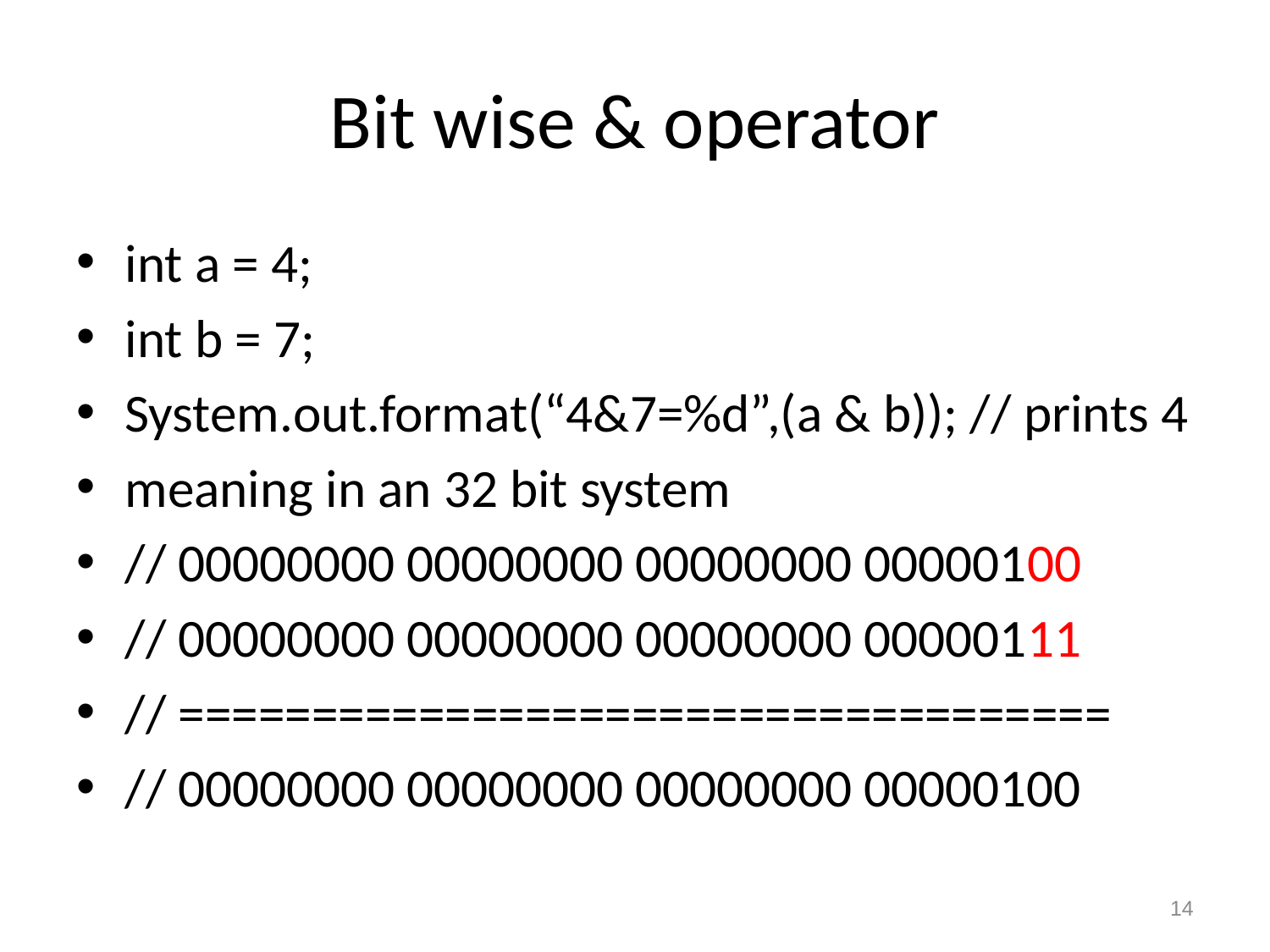

# Bit wise & operator
int a = 4;
int b = 7;
System.out.format(“4&7=%d”,(a & b)); // prints 4
meaning in an 32 bit system
// 00000000 00000000 00000000 00000100
// 00000000 00000000 00000000 00000111
// ===================================
// 00000000 00000000 00000000 00000100
14